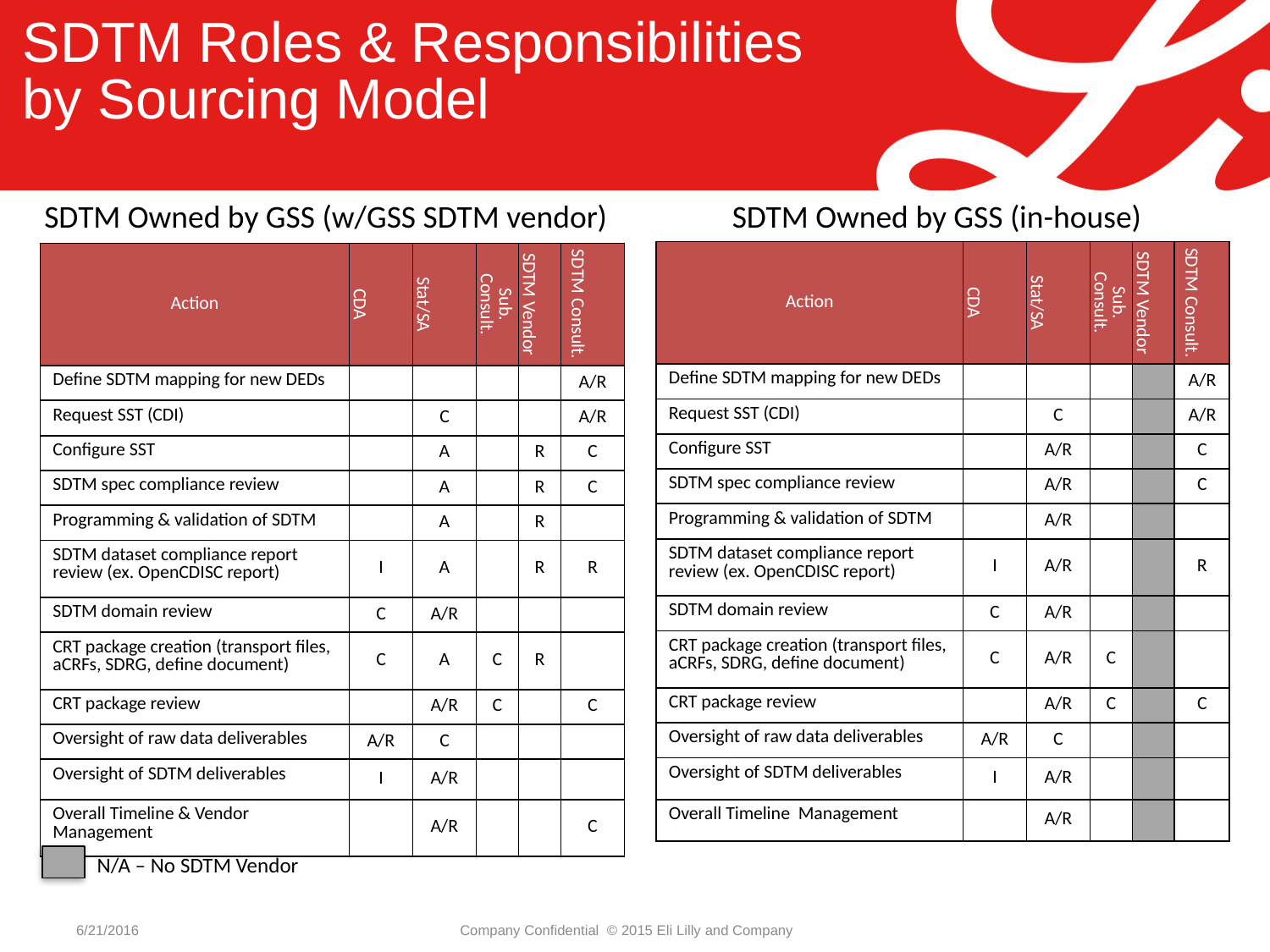

# SDTM Roles & Responsibilities by Sourcing Model
SDTM Owned by GSS (w/GSS SDTM vendor)
SDTM Owned by GSS (in-house)
| Action | CDA | Stat/SA | Sub. Consult. | SDTM Vendor | SDTM Consult. |
| --- | --- | --- | --- | --- | --- |
| Define SDTM mapping for new DEDs |  |  |  |  | A/R |
| Request SST (CDI) |  | C |  |  | A/R |
| Configure SST |  | A/R |  |  | C |
| SDTM spec compliance review |  | A/R |  |  | C |
| Programming & validation of SDTM |  | A/R |  |  |  |
| SDTM dataset compliance report review (ex. OpenCDISC report) | I | A/R |  |  | R |
| SDTM domain review | C | A/R |  |  |  |
| CRT package creation (transport files, aCRFs, SDRG, define document) | C | A/R | C |  |  |
| CRT package review |  | A/R | C |  | C |
| Oversight of raw data deliverables | A/R | C |  |  |  |
| Oversight of SDTM deliverables | I | A/R |  |  |  |
| Overall Timeline Management |  | A/R |  |  |  |
| Action | CDA | Stat/SA | Sub. Consult. | SDTM Vendor | SDTM Consult. |
| --- | --- | --- | --- | --- | --- |
| Define SDTM mapping for new DEDs |  |  |  |  | A/R |
| Request SST (CDI) |  | C |  |  | A/R |
| Configure SST |  | A |  | R | C |
| SDTM spec compliance review |  | A |  | R | C |
| Programming & validation of SDTM |  | A |  | R |  |
| SDTM dataset compliance report review (ex. OpenCDISC report) | I | A |  | R | R |
| SDTM domain review | C | A/R |  |  |  |
| CRT package creation (transport files, aCRFs, SDRG, define document) | C | A | C | R |  |
| CRT package review |  | A/R | C |  | C |
| Oversight of raw data deliverables | A/R | C |  |  |  |
| Oversight of SDTM deliverables | I | A/R |  |  |  |
| Overall Timeline & Vendor Management |  | A/R |  |  | C |
N/A – No SDTM Vendor

6/21/2016
Company Confidential  © 2015 Eli Lilly and Company